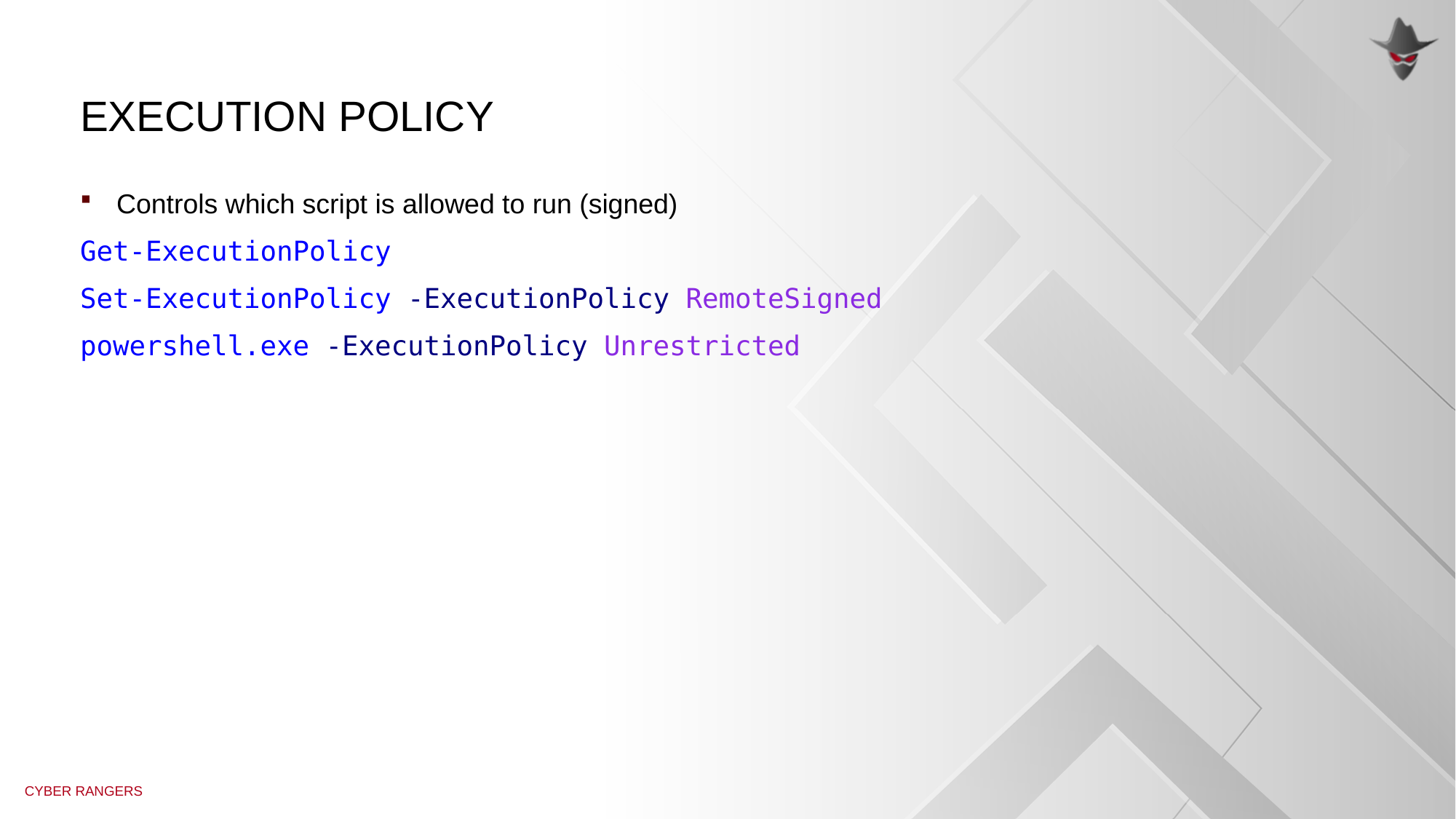

# Execution policy
Controls which script is allowed to run (signed)
Get-ExecutionPolicy
Set-ExecutionPolicy -ExecutionPolicy RemoteSigned
powershell.exe -ExecutionPolicy Unrestricted